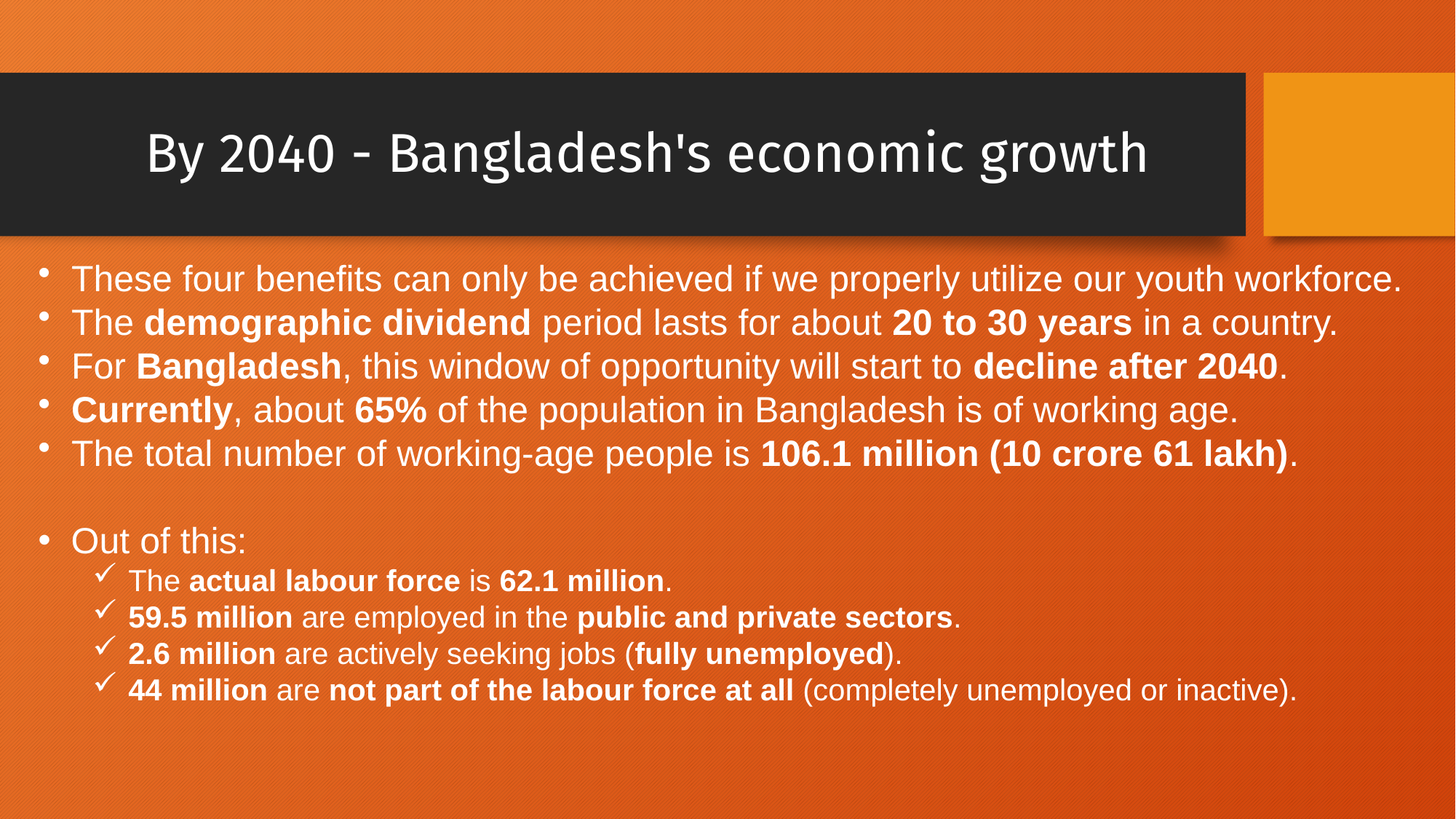

# By 2040 - Bangladesh's economic growth
  These four benefits can only be achieved if we properly utilize our youth workforce.
  The demographic dividend period lasts for about 20 to 30 years in a country.
  For Bangladesh, this window of opportunity will start to decline after 2040.
  Currently, about 65% of the population in Bangladesh is of working age.
  The total number of working-age people is 106.1 million (10 crore 61 lakh).

  Out of this:
 The actual labour force is 62.1 million.
 59.5 million are employed in the public and private sectors.
 2.6 million are actively seeking jobs (fully unemployed).
 44 million are not part of the labour force at all (completely unemployed or inactive).